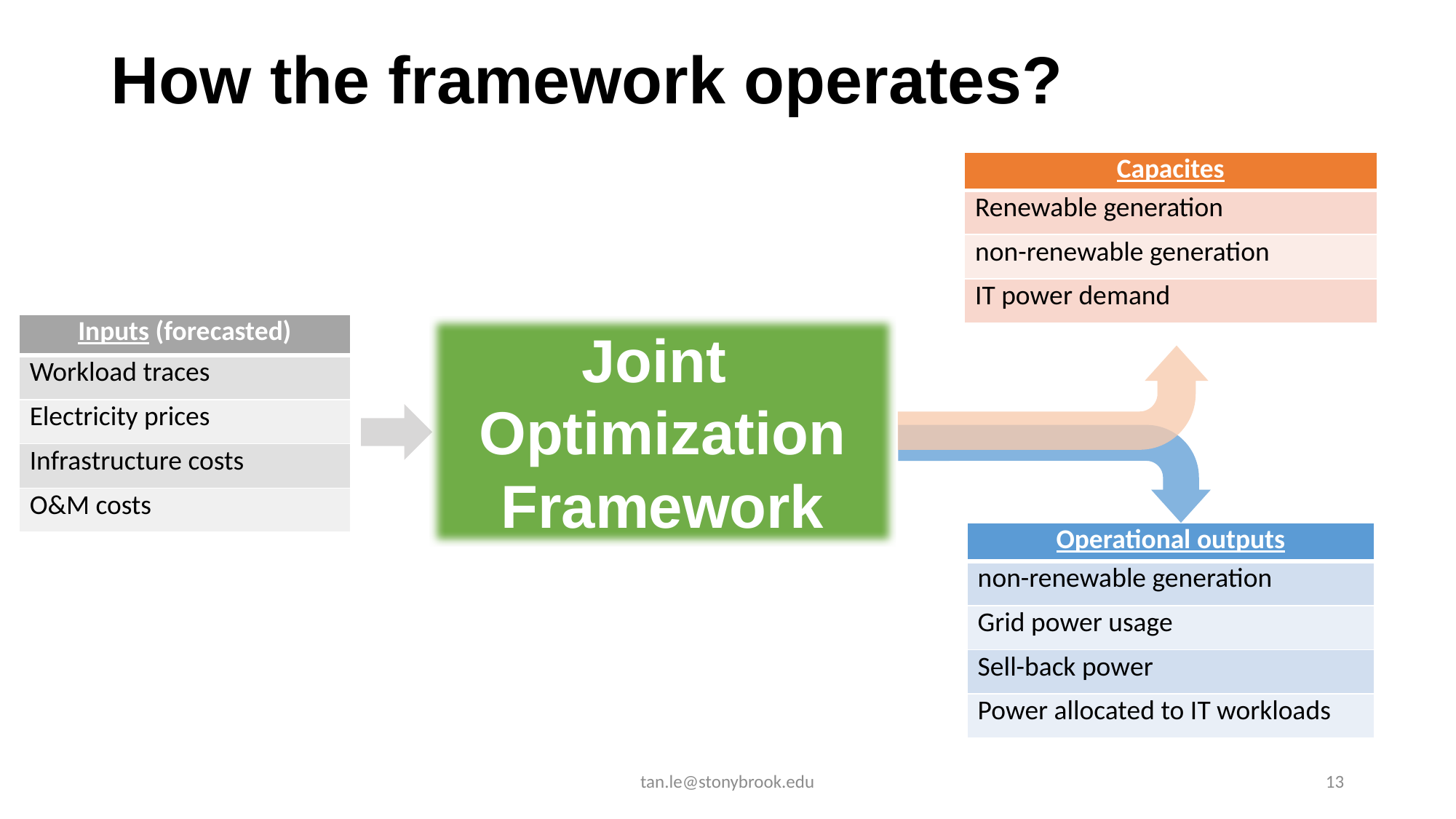

# How the framework operates?
| Capacites |
| --- |
| Renewable generation |
| non-renewable generation |
| IT power demand |

| Inputs (forecasted) |
| --- |
| Workload traces |
| Electricity prices |
| Infrastructure costs |
| O&M costs |
Joint
Optimization
Framework

| Operational outputs |
| --- |
| non-renewable generation |
| Grid power usage |
| Sell-back power |
| Power allocated to IT workloads |
tan.le@stonybrook.edu
13